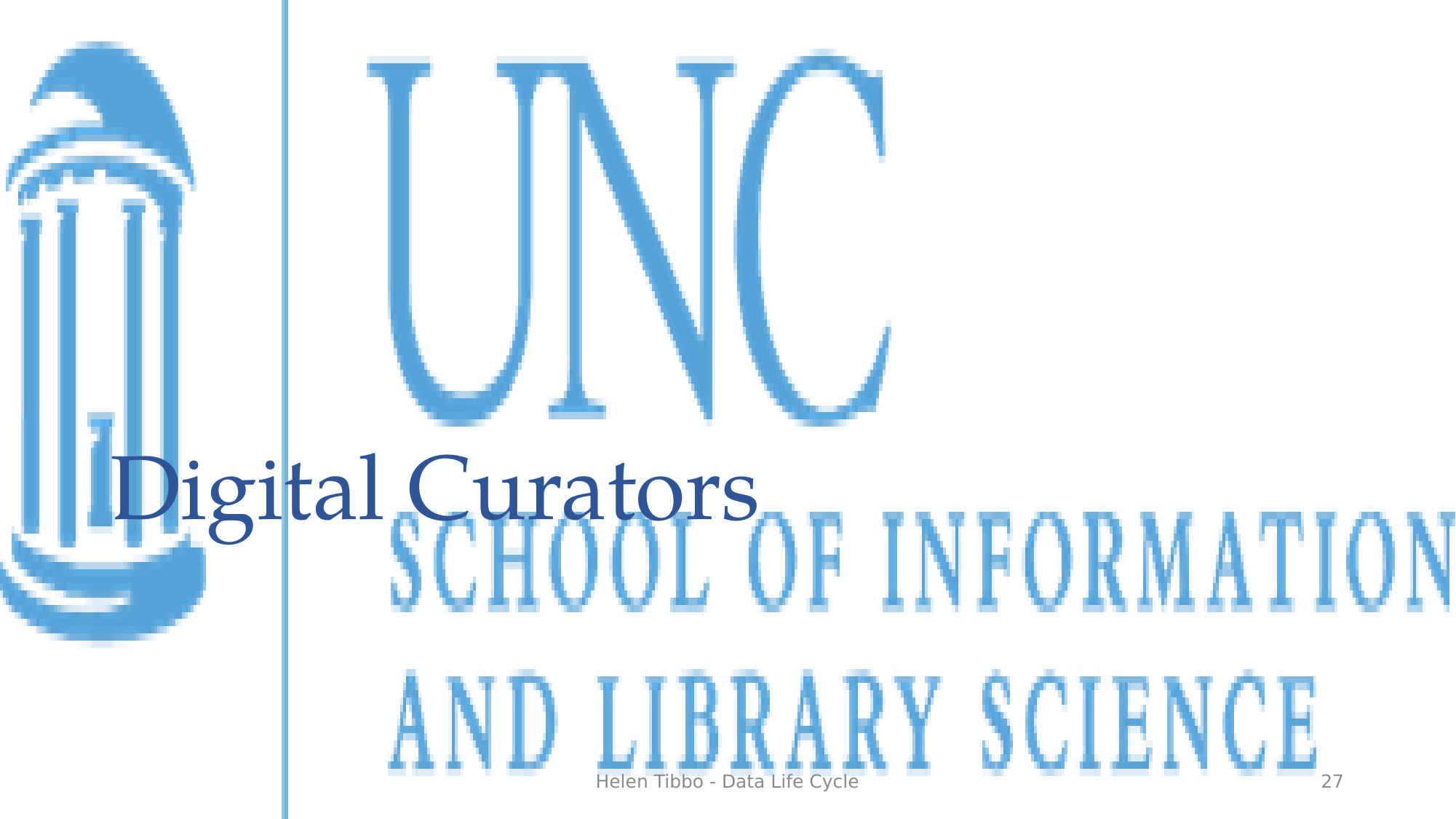

# Digital Curators

Helen Tibbo - Data Life Cycle
27